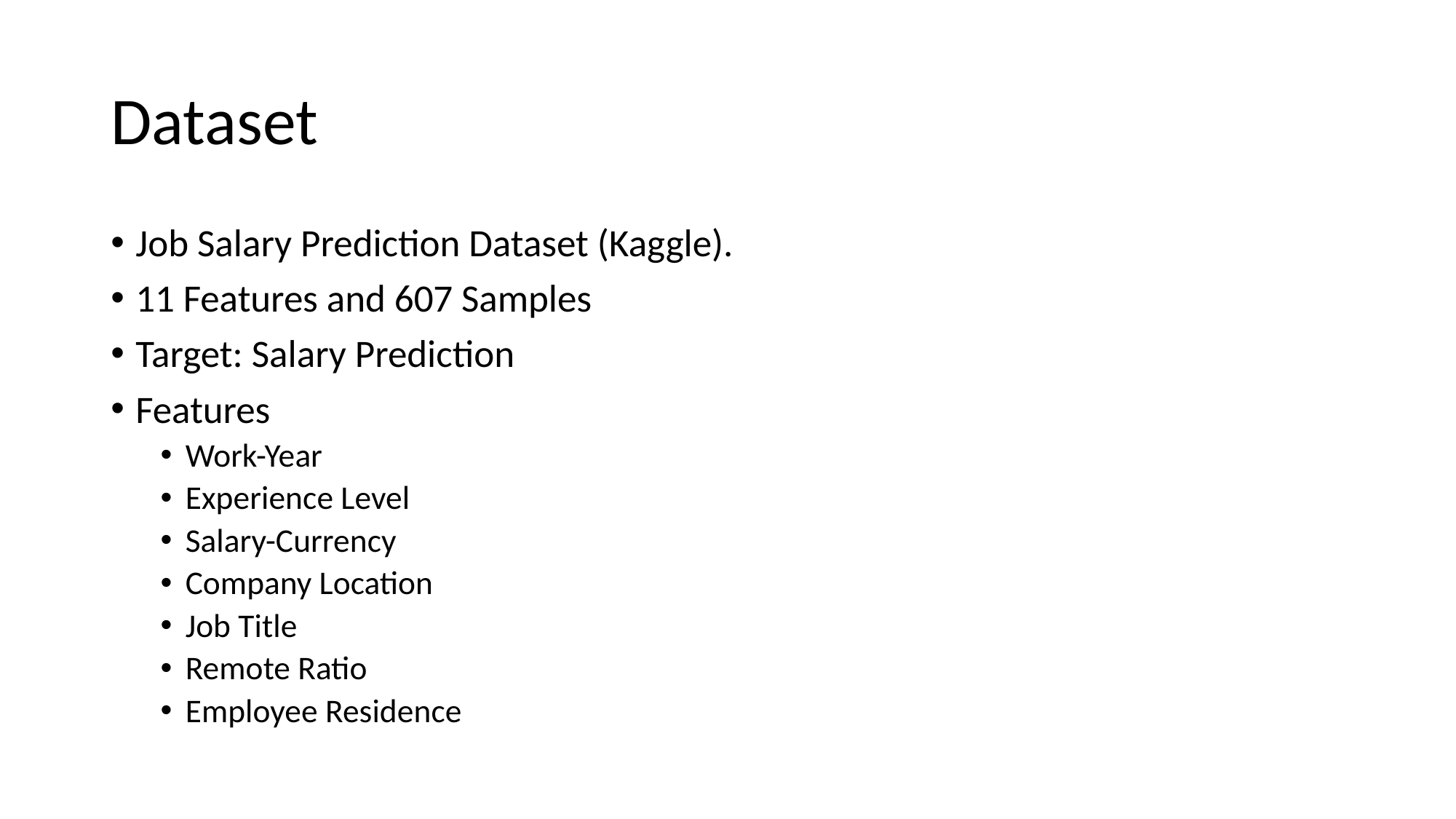

# Dataset
Job Salary Prediction Dataset (Kaggle).
11 Features and 607 Samples
Target: Salary Prediction
Features
Work-Year
Experience Level
Salary-Currency
Company Location
Job Title
Remote Ratio
Employee Residence